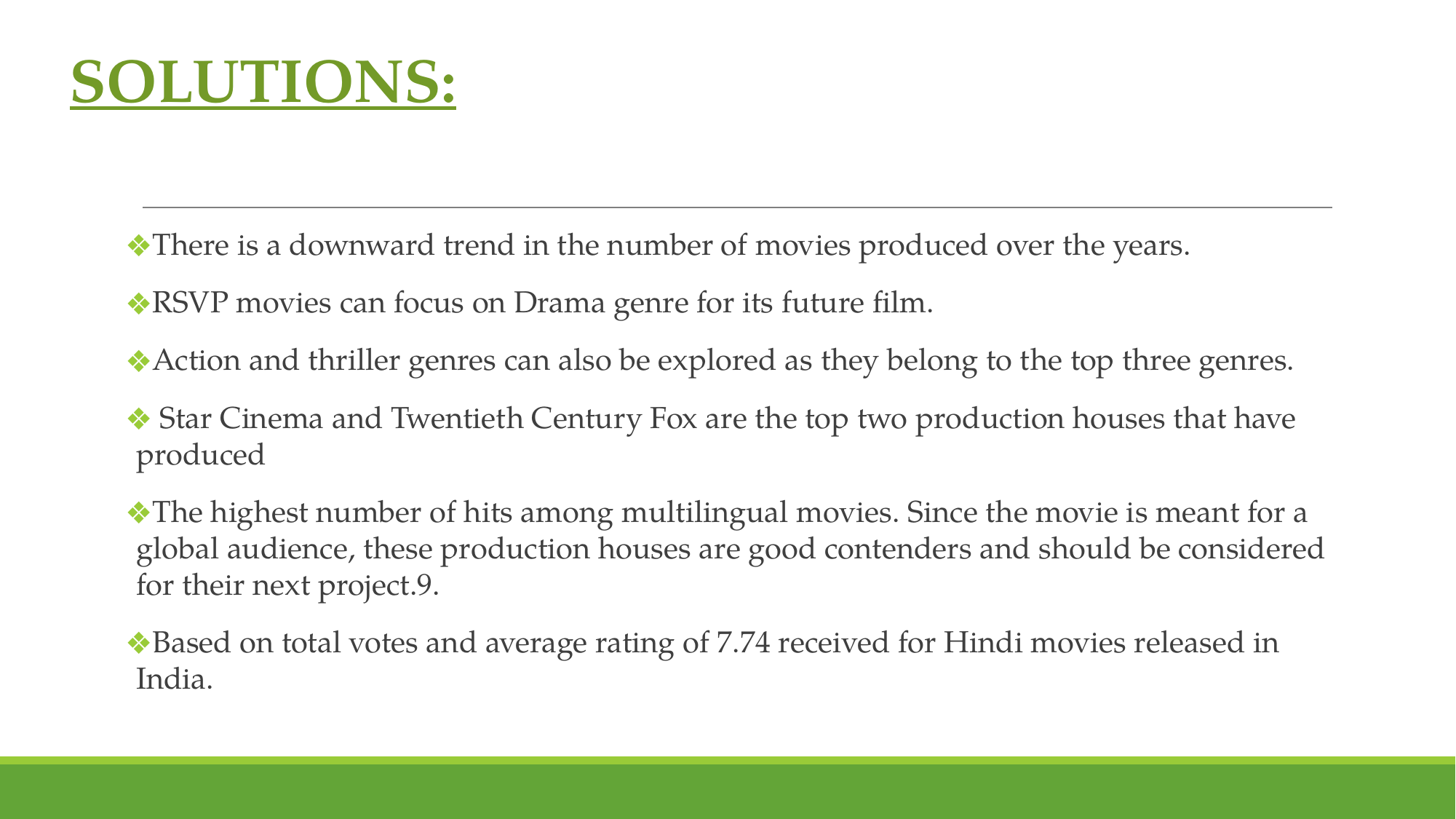

# SOLUTIONS:
There is a downward trend in the number of movies produced over the years.
RSVP movies can focus on Drama genre for its future film.
Action and thriller genres can also be explored as they belong to the top three genres.
 Star Cinema and Twentieth Century Fox are the top two production houses that have produced
The highest number of hits among multilingual movies. Since the movie is meant for a global audience, these production houses are good contenders and should be considered for their next project.9.
Based on total votes and average rating of 7.74 received for Hindi movies released in India.